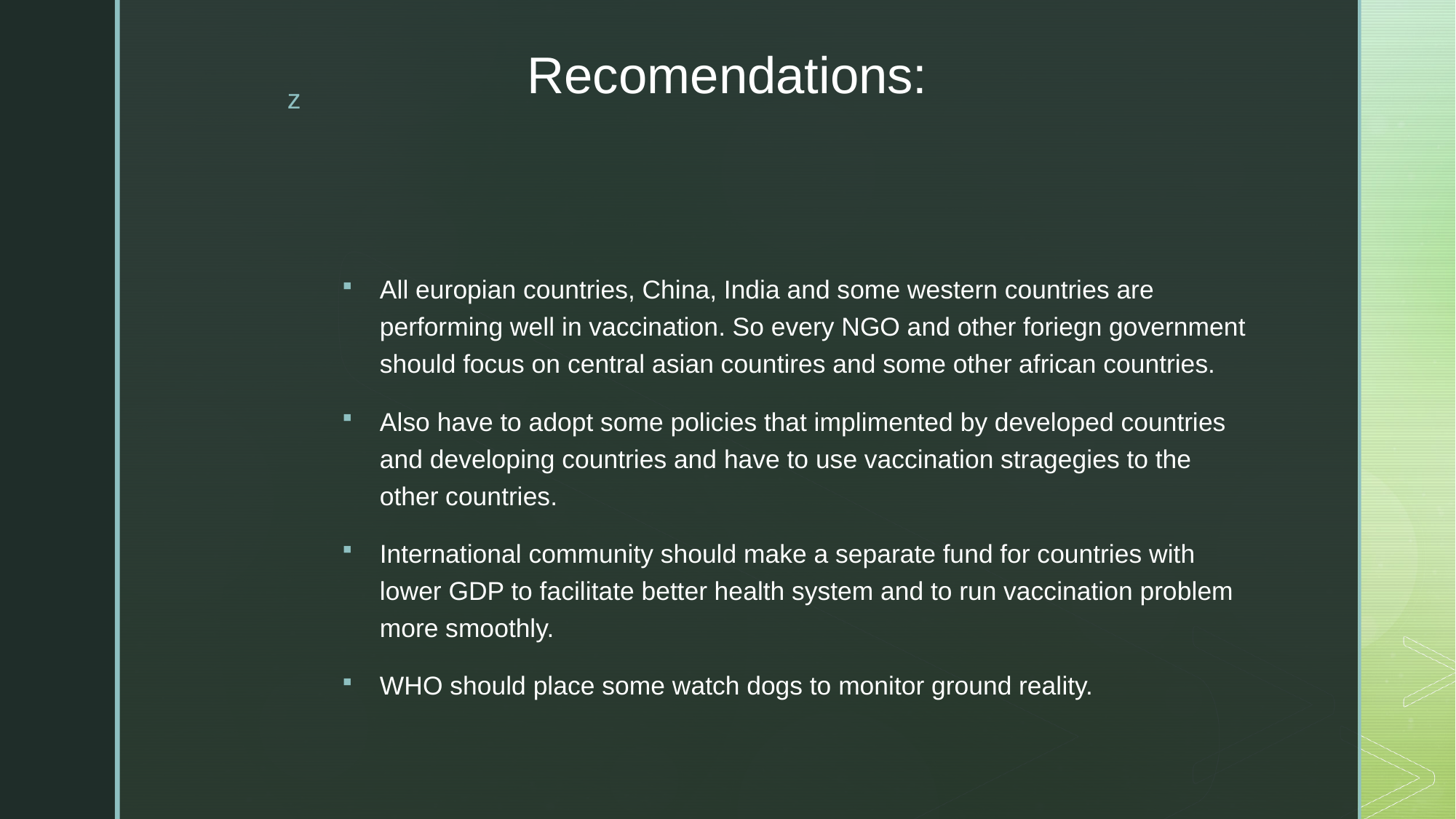

# Recomendations:
All europian countries, China, India and some western countries are performing well in vaccination. So every NGO and other foriegn government should focus on central asian countires and some other african countries.
Also have to adopt some policies that implimented by developed countries and developing countries and have to use vaccination stragegies to the other countries.
International community should make a separate fund for countries with lower GDP to facilitate better health system and to run vaccination problem more smoothly.
WHO should place some watch dogs to monitor ground reality.